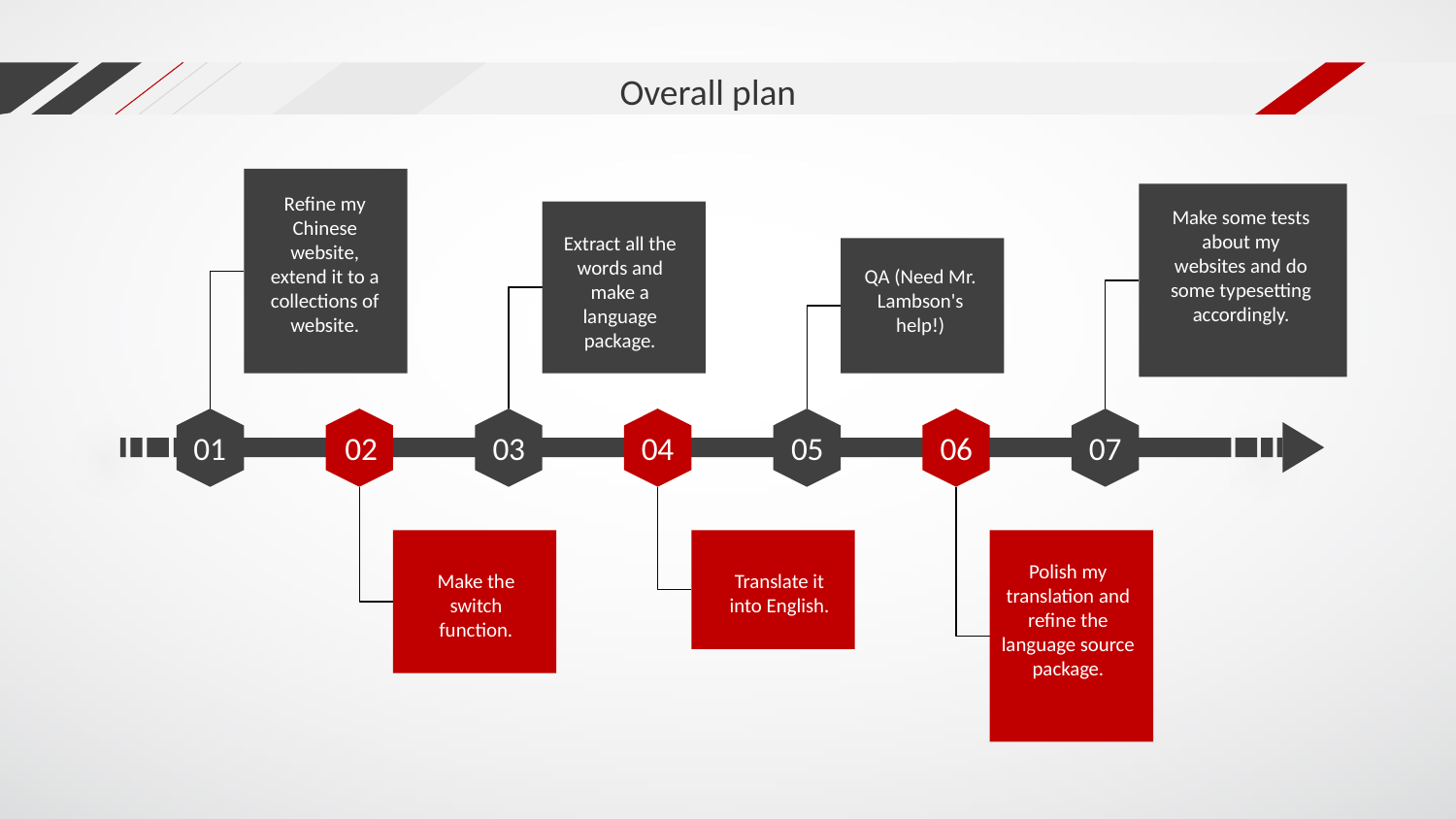

Overall plan

Refine my Chinese website, extend it to a collections of website.

Make some tests about my websites and do some typesetting accordingly.

Extract all the words and make a language package.

QA (Need Mr. Lambson's help!)

01

02

03

04

05

06

07

Polish my translation and refine the language source package.
Make the switch function.
Translate it into English.